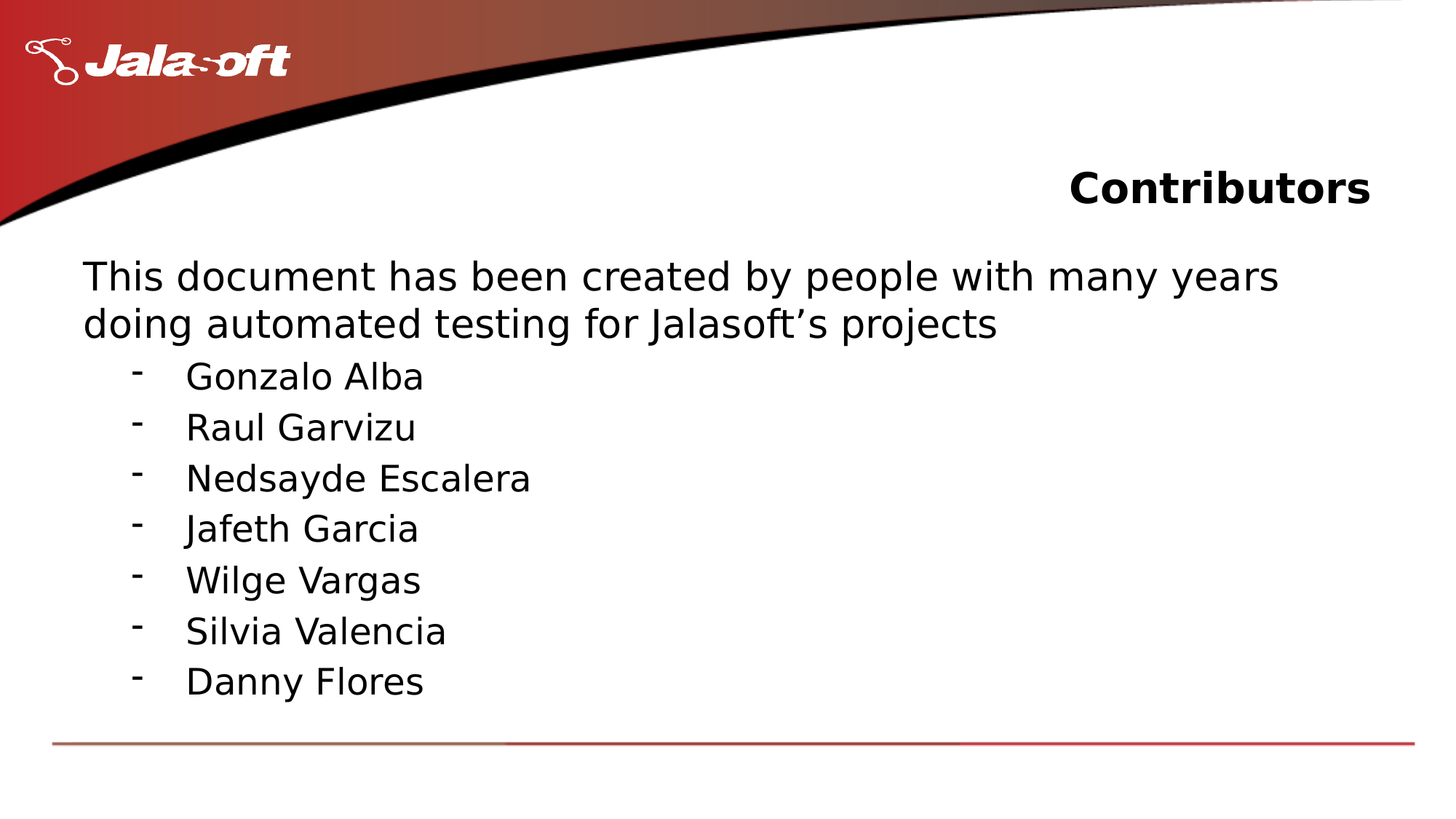

# Contributors
This document has been created by people with many years doing automated testing for Jalasoft’s projects
Gonzalo Alba
Raul Garvizu
Nedsayde Escalera
Jafeth Garcia
Wilge Vargas
Silvia Valencia
Danny Flores